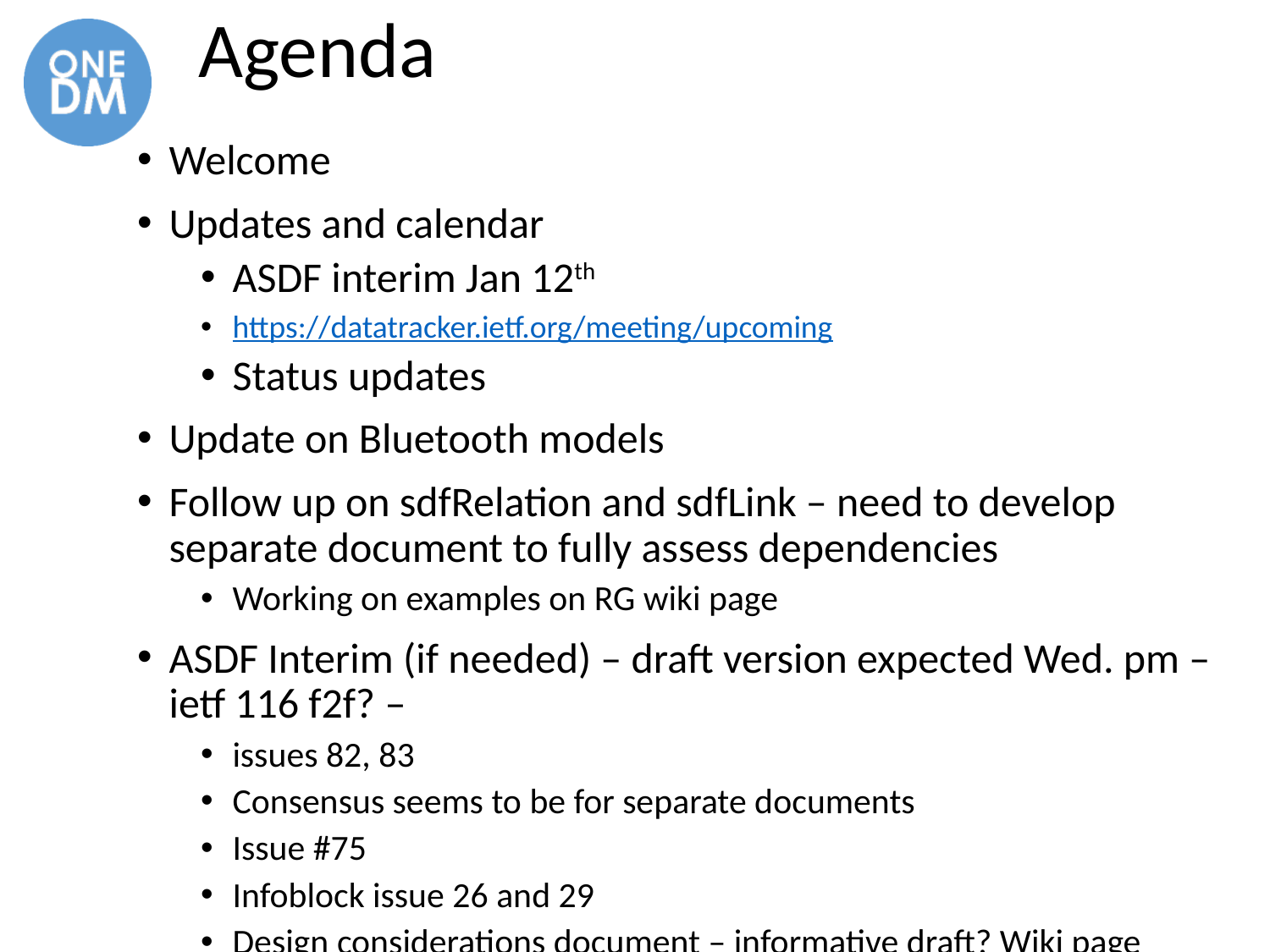

# Agenda
Welcome
Updates and calendar
ASDF interim Jan 12th
https://datatracker.ietf.org/meeting/upcoming
Status updates
Update on Bluetooth models
Follow up on sdfRelation and sdfLink – need to develop separate document to fully assess dependencies
Working on examples on RG wiki page
ASDF Interim (if needed) – draft version expected Wed. pm – ietf 116 f2f? –
issues 82, 83
Consensus seems to be for separate documents
Issue #75
Infoblock issue 26 and 29
Design considerations document – informative draft? Wiki page started to collect
AOB